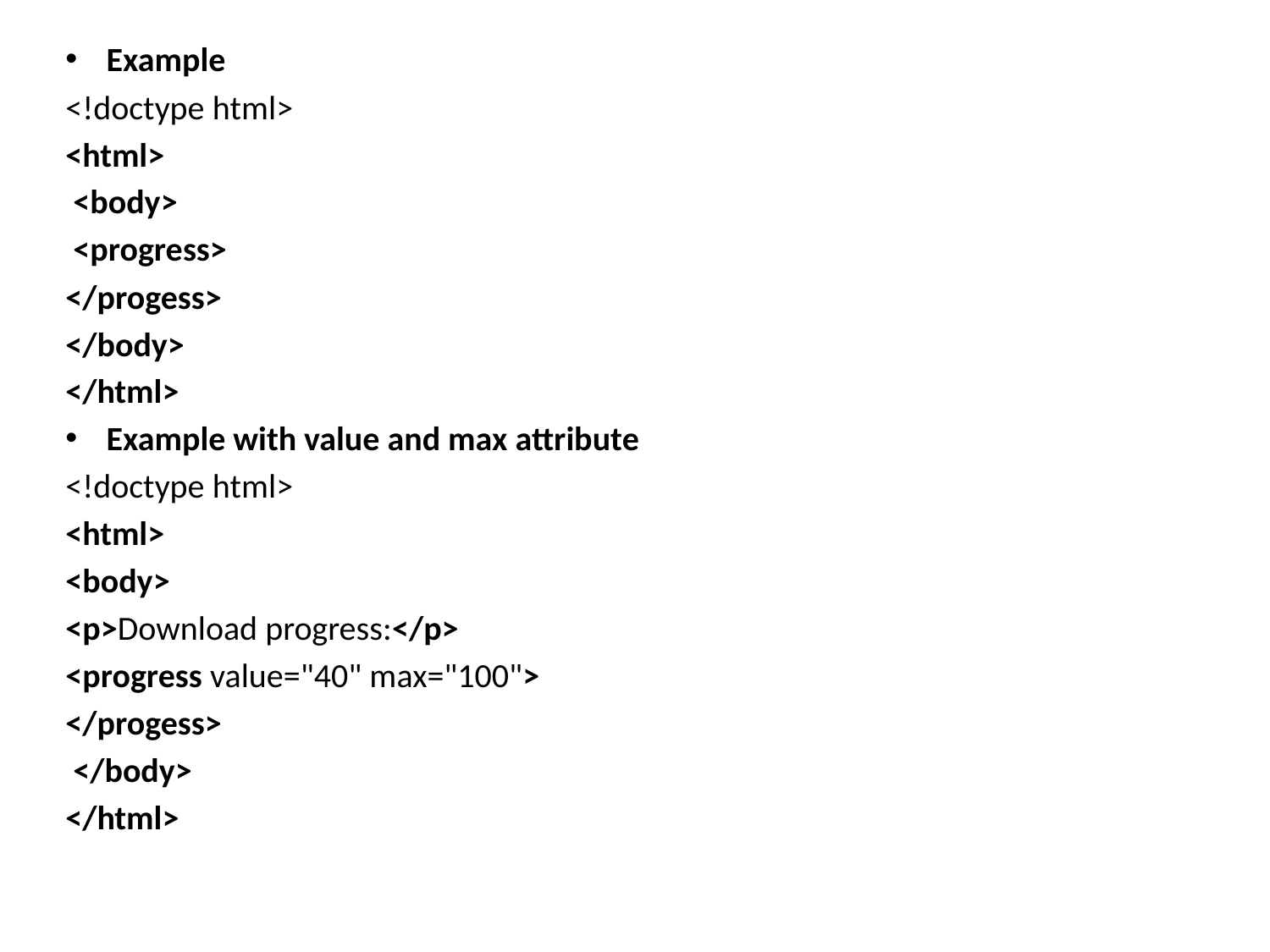

Example
<!doctype html>
<html>
 <body>
 <progress>
</progess>
</body>
</html>
Example with value and max attribute
<!doctype html>
<html>
<body>
<p>Download progress:</p>
<progress value="40" max="100">
</progess>
 </body>
</html>